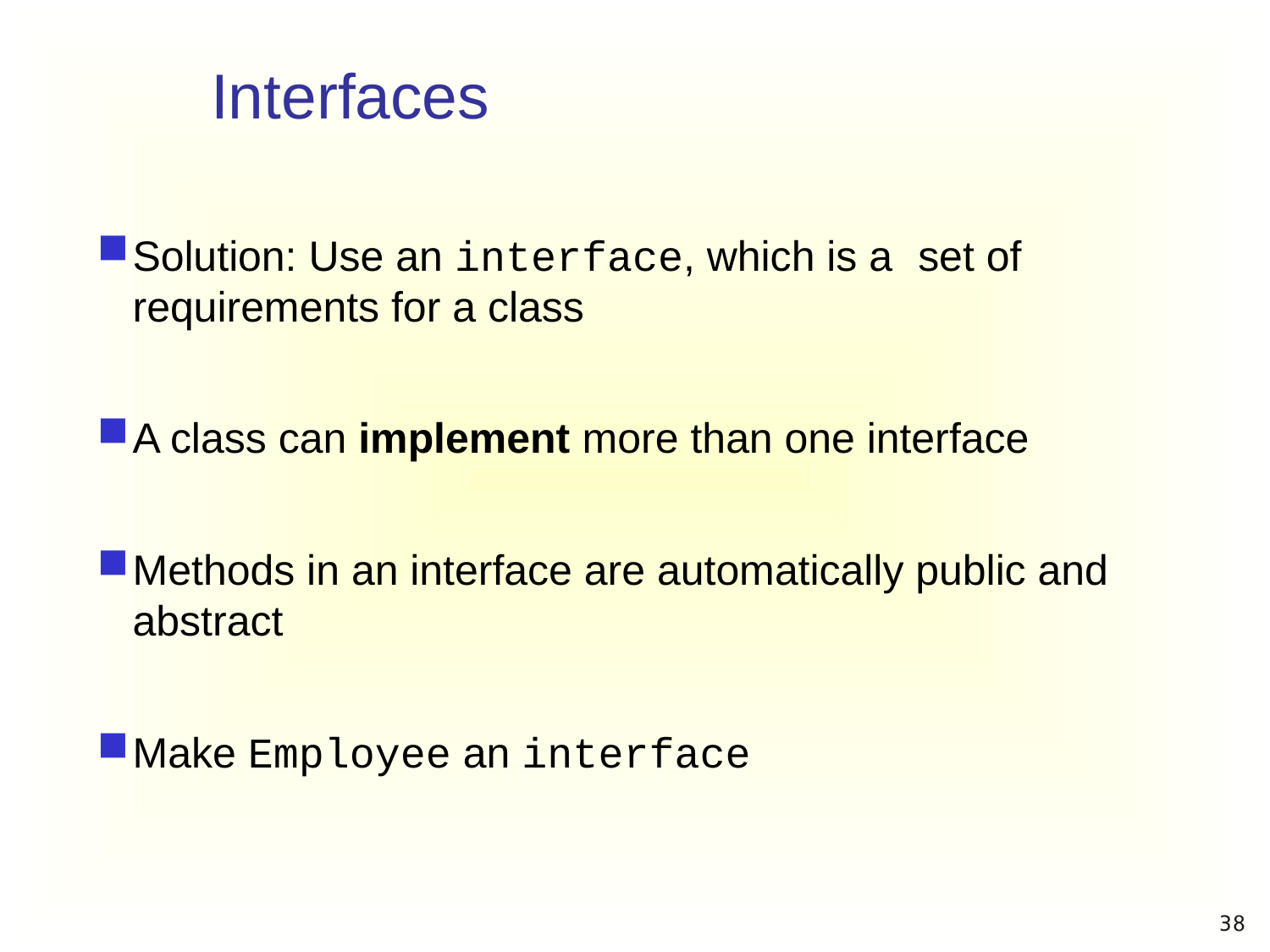

# Interfaces
Solution: Use an interface, which is a set of requirements for a class

A class can implement more than one interface

Methods in an interface are automatically public and abstract

Make Employee an interface
38